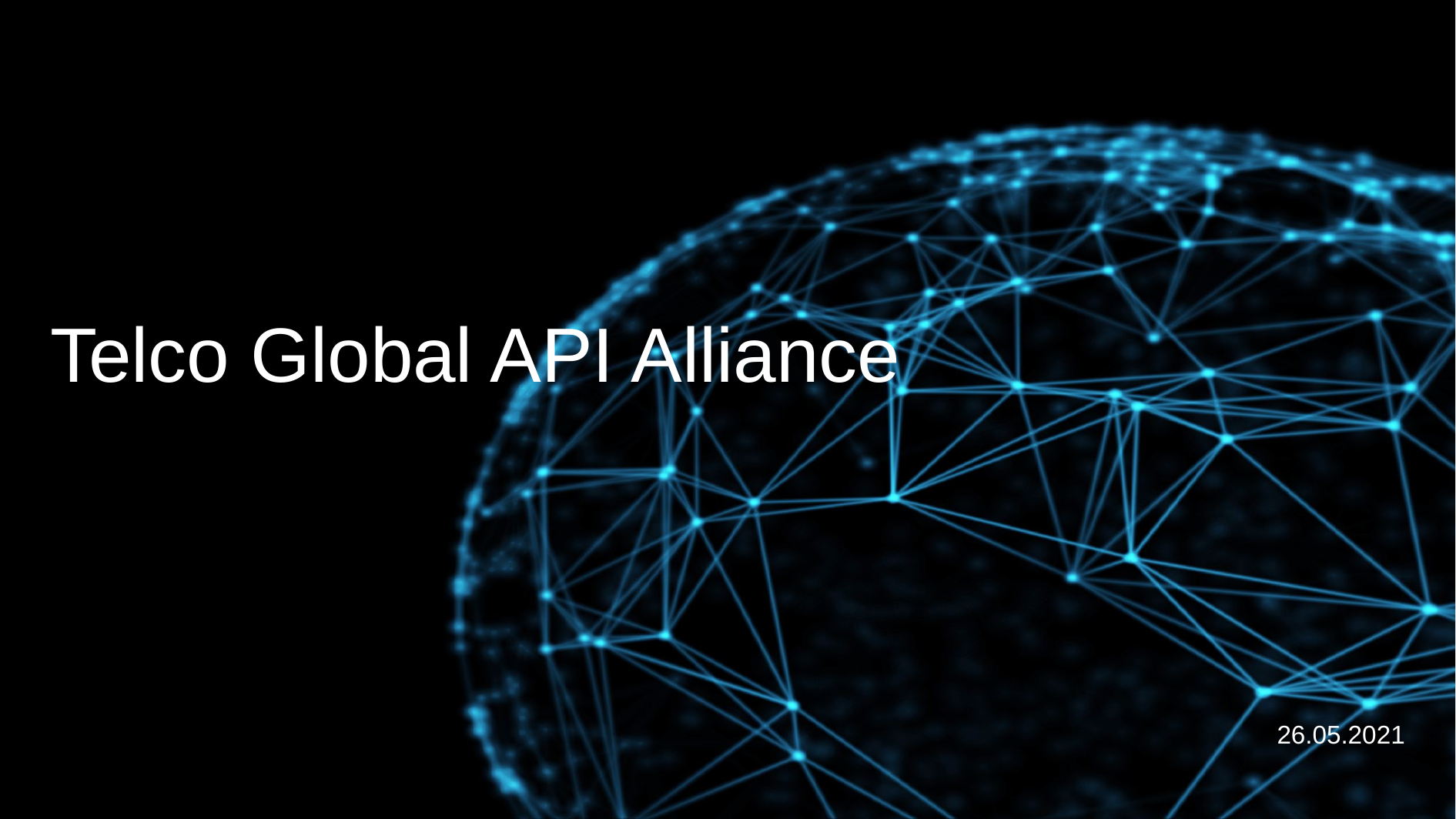

356815008
344663000
52040792
312511520

Telco Global API Alliance

26.05.2021